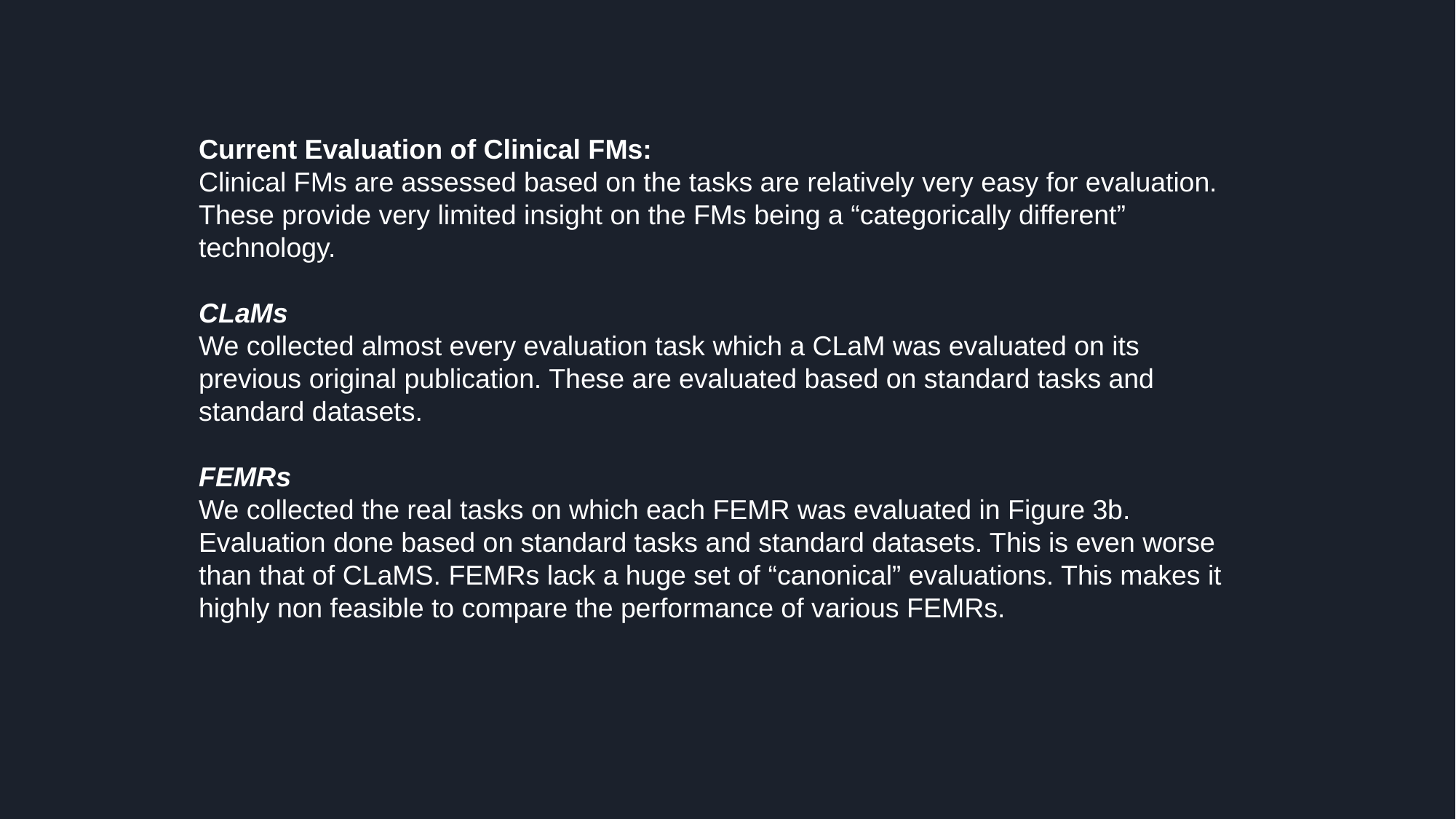

Current Evaluation of Clinical FMs:
Clinical FMs are assessed based on the tasks are relatively very easy for evaluation. These provide very limited insight on the FMs being a “categorically different” technology.

CLaMs
We collected almost every evaluation task which a CLaM was evaluated on its previous original publication. These are evaluated based on standard tasks and standard datasets.

FEMRs
We collected the real tasks on which each FEMR was evaluated in Figure 3b. Evaluation done based on standard tasks and standard datasets. This is even worse than that of CLaMS. FEMRs lack a huge set of “canonical” evaluations. This makes it highly non feasible to compare the performance of various FEMRs.